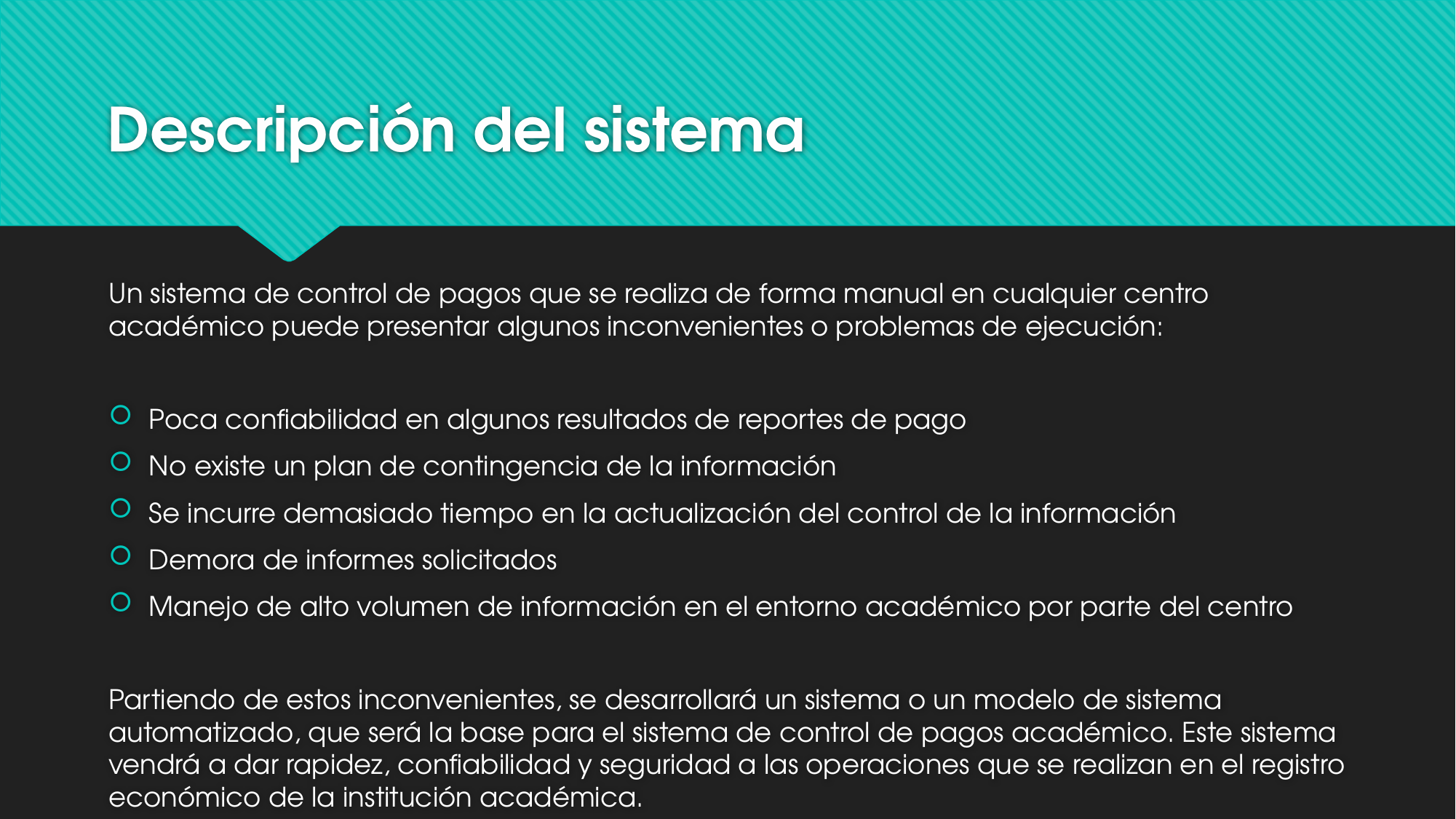

# Descripción del sistema
Un sistema de control de pagos que se realiza de forma manual en cualquier centro académico puede presentar algunos inconvenientes o problemas de ejecución:

Poca confiabilidad en algunos resultados de reportes de pago
No existe un plan de contingencia de la información
Se incurre demasiado tiempo en la actualización del control de la información
Demora de informes solicitados
Manejo de alto volumen de información en el entorno académico por parte del centro

Partiendo de estos inconvenientes, se desarrollará un sistema o un modelo de sistema automatizado, que será la base para el sistema de control de pagos académico. Este sistema vendrá a dar rapidez, confiabilidad y seguridad a las operaciones que se realizan en el registro económico de la institución académica.